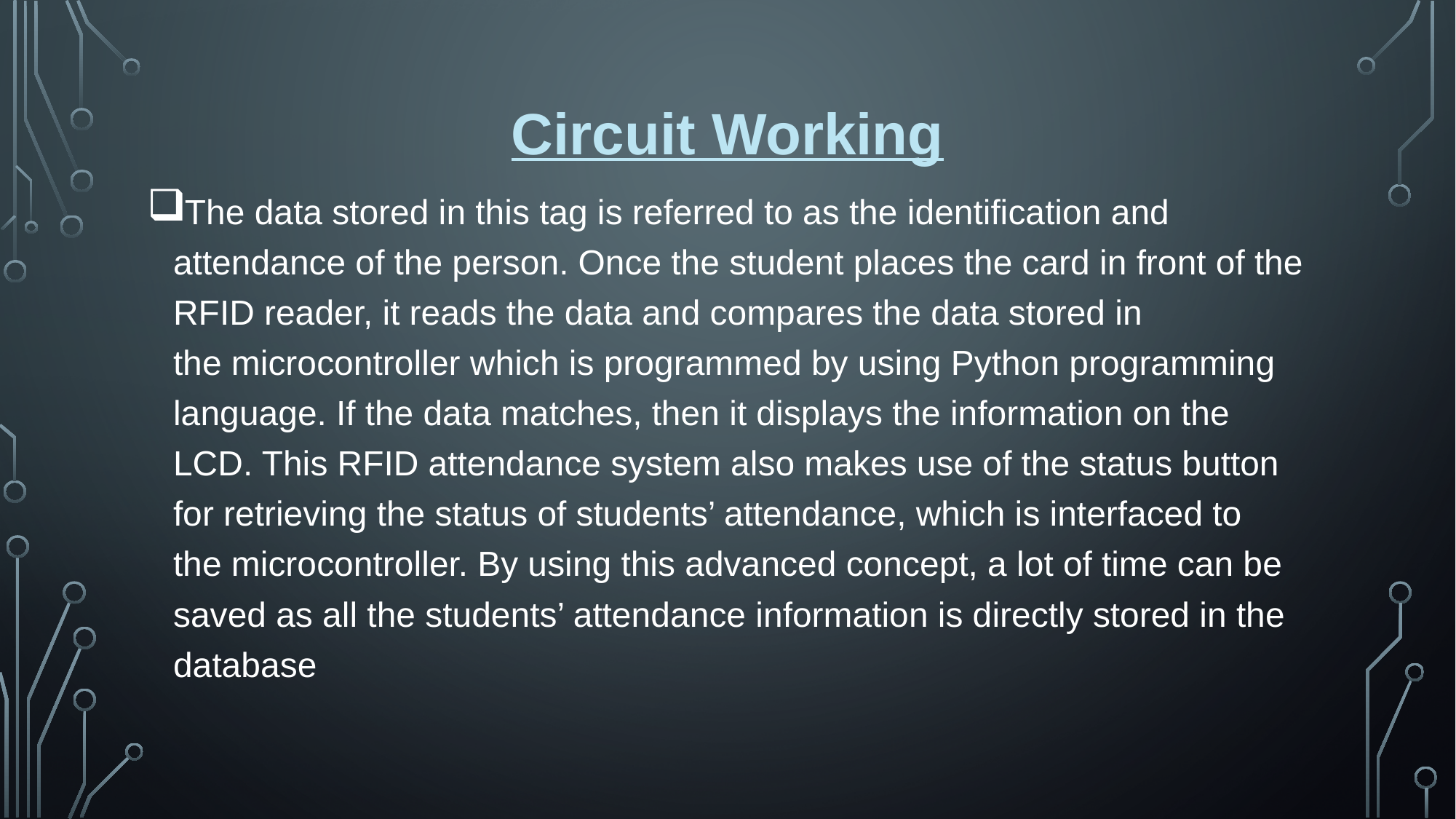

Circuit Working
The data stored in this tag is referred to as the identification and attendance of the person. Once the student places the card in front of the RFID reader, it reads the data and compares the data stored in the microcontroller which is programmed by using Python programming language. If the data matches, then it displays the information on the LCD. This RFID attendance system also makes use of the status button for retrieving the status of students’ attendance, which is interfaced to the microcontroller. By using this advanced concept, a lot of time can be saved as all the students’ attendance information is directly stored in the database